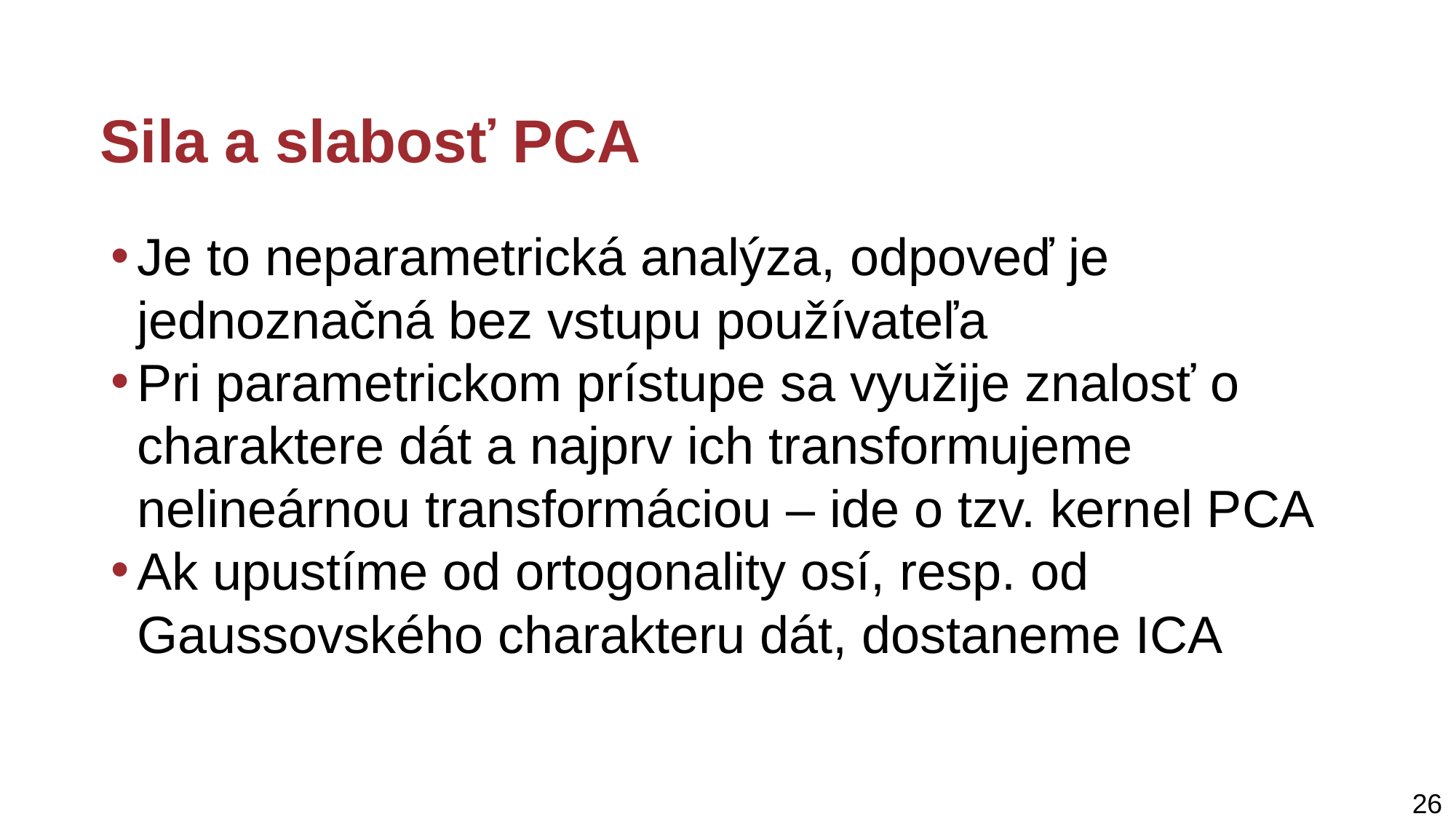

# Sila a slabosť PCA
Je to neparametrická analýza, odpoveď je jednoznačná bez vstupu používateľa
Pri parametrickom prístupe sa využije znalosť o charaktere dát a najprv ich transformujeme nelineárnou transformáciou – ide o tzv. kernel PCA
Ak upustíme od ortogonality osí, resp. od Gaussovského charakteru dát, dostaneme ICA